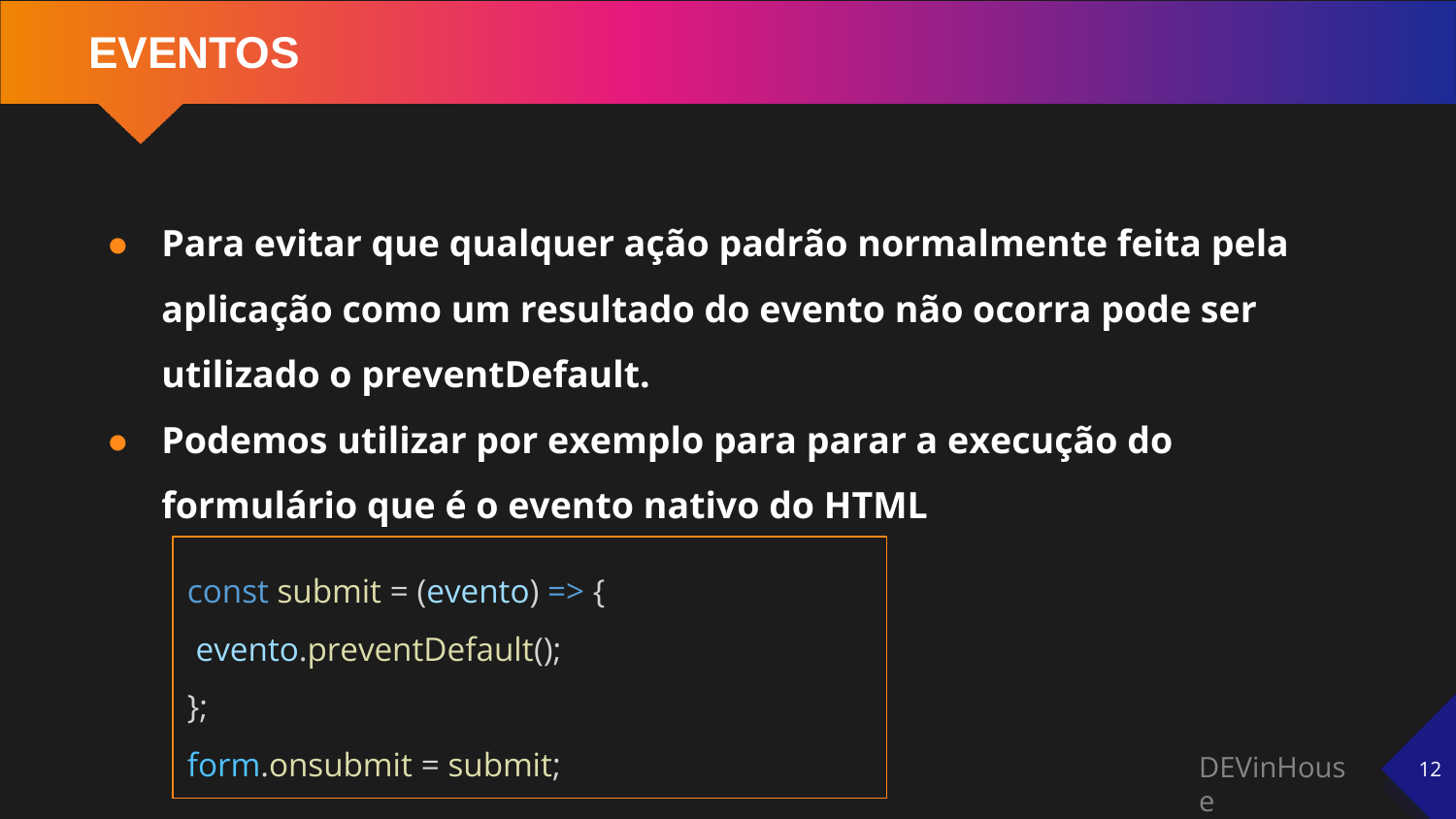

EVENTOS
# Para evitar que qualquer ação padrão normalmente feita pela aplicação como um resultado do evento não ocorra pode ser utilizado o preventDefault.
Podemos utilizar por exemplo para parar a execução do formulário que é o evento nativo do HTML
const submit = (evento) => {
 evento.preventDefault();
};
form.onsubmit = submit;
12